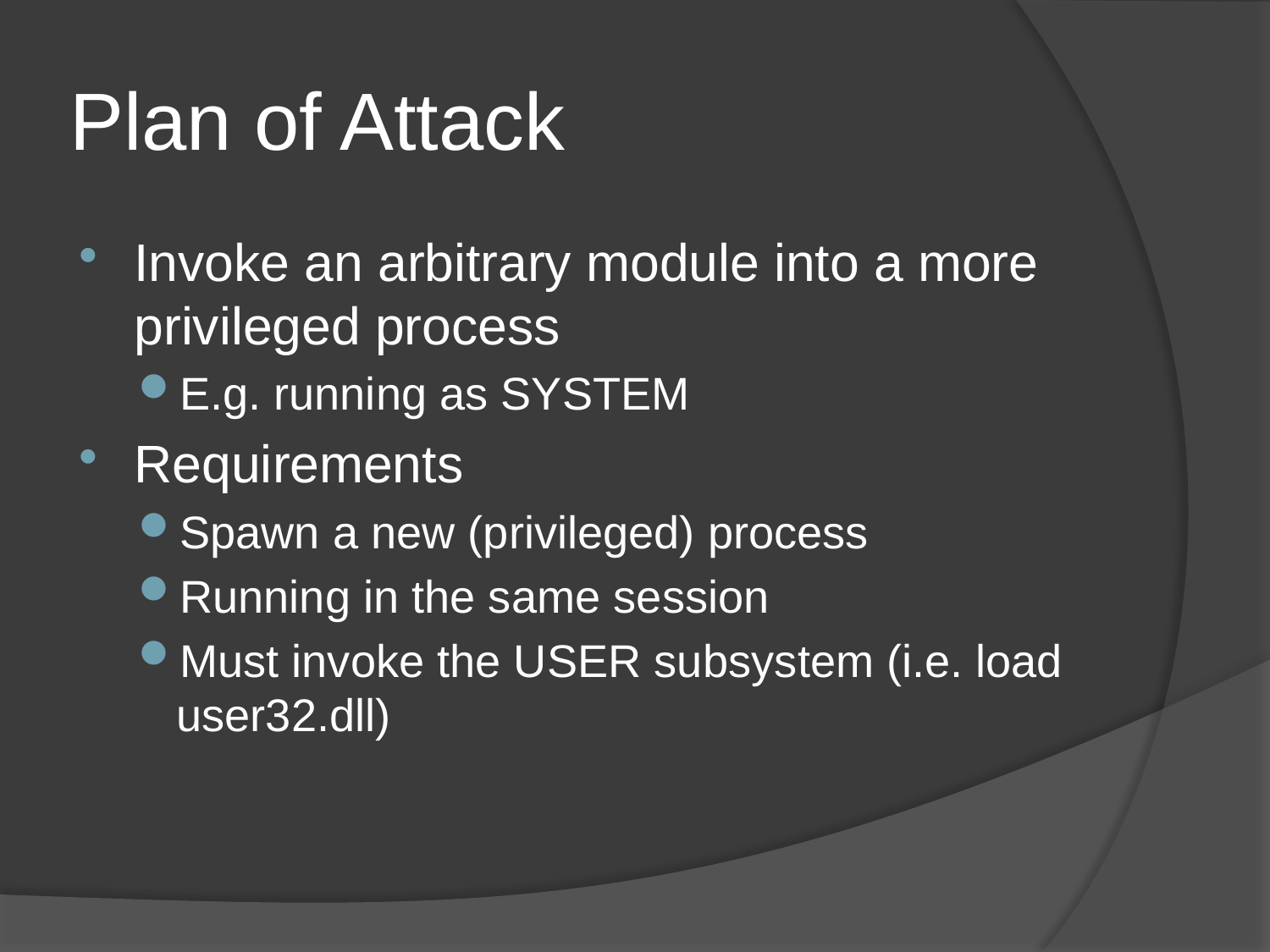

# Plan of Attack
Invoke an arbitrary module into a more privileged process
E.g. running as SYSTEM
Requirements
Spawn a new (privileged) process
Running in the same session
Must invoke the USER subsystem (i.e. load user32.dll)